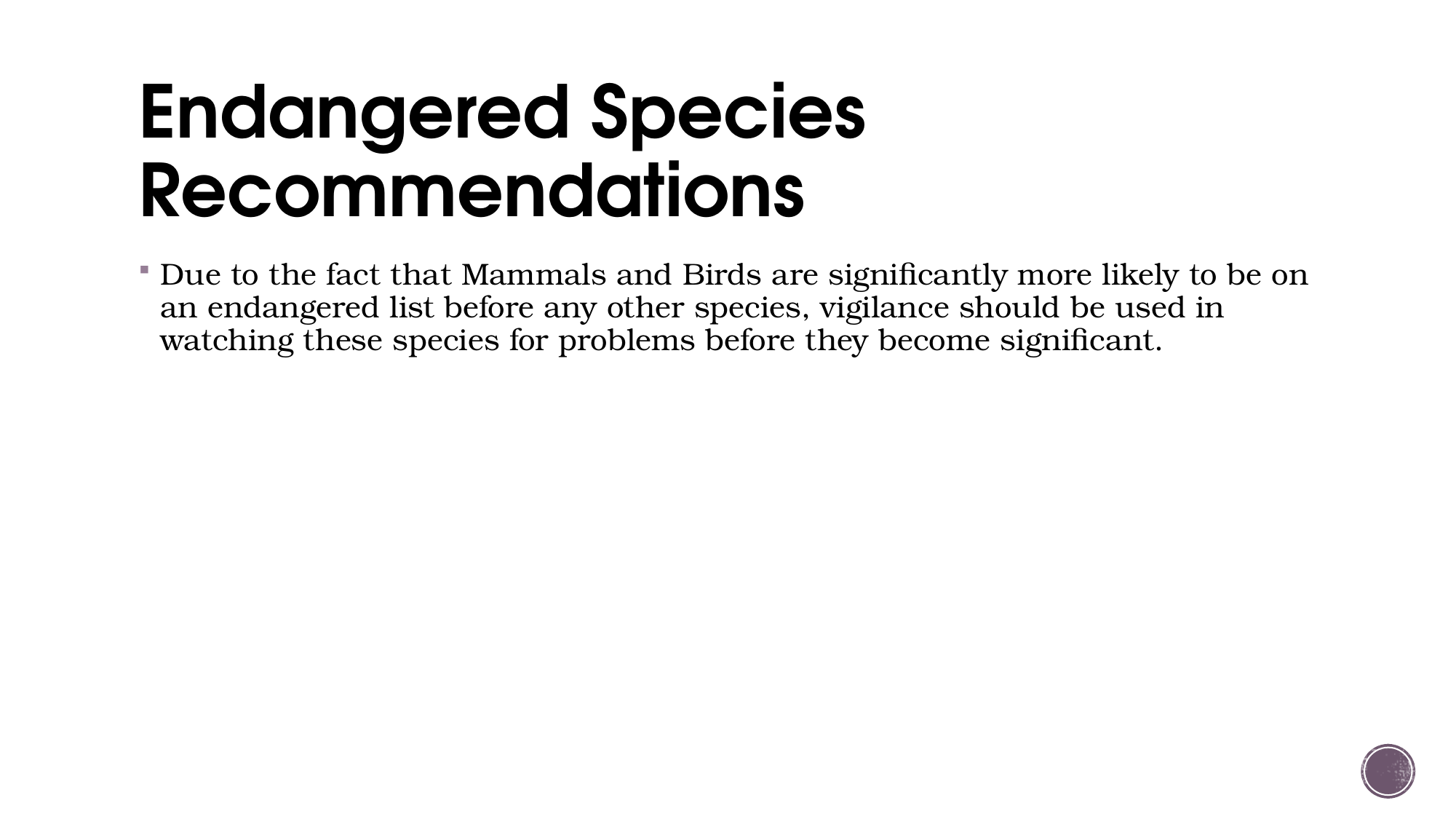

conservation_status scientific_name 0 Endangered 15 1 In Recovery 4 2 No Intervention 5363 3 Species of Concern 151 4 Threatened 10
conservation_status scientific_name 0 Endangered 15 1 In Recovery 4 2 No Intervention 5363 3 Species of Concern 151 4 Threatened 10
# Endangered Species Recommendations
Due to the fact that Mammals and Birds are significantly more likely to be on an endangered list before any other species, vigilance should be used in watching these species for problems before they become significant.